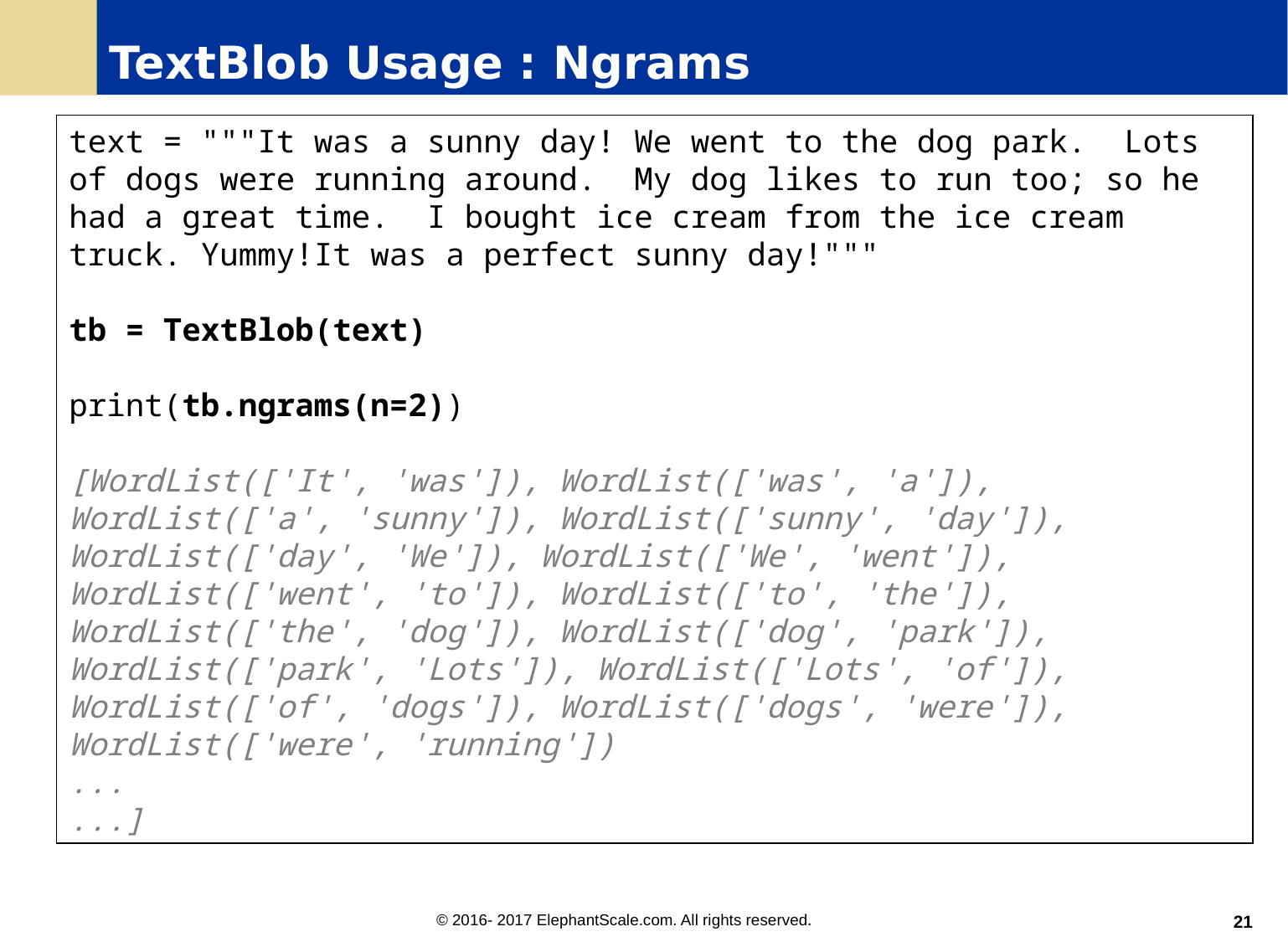

# TextBlob Usage : Ngrams
text = """It was a sunny day! We went to the dog park.  Lots of dogs were running around.  My dog likes to run too; so he had a great time.  I bought ice cream from the ice cream truck. Yummy!It was a perfect sunny day!"""

tb = TextBlob(text)

print(tb.ngrams(n=2))

[WordList(['It', 'was']), WordList(['was', 'a']), WordList(['a', 'sunny']), WordList(['sunny', 'day']), WordList(['day', 'We']), WordList(['We', 'went']), WordList(['went', 'to']), WordList(['to', 'the']), WordList(['the', 'dog']), WordList(['dog', 'park']), WordList(['park', 'Lots']), WordList(['Lots', 'of']), WordList(['of', 'dogs']), WordList(['dogs', 'were']), WordList(['were', 'running'])
...
...]
21